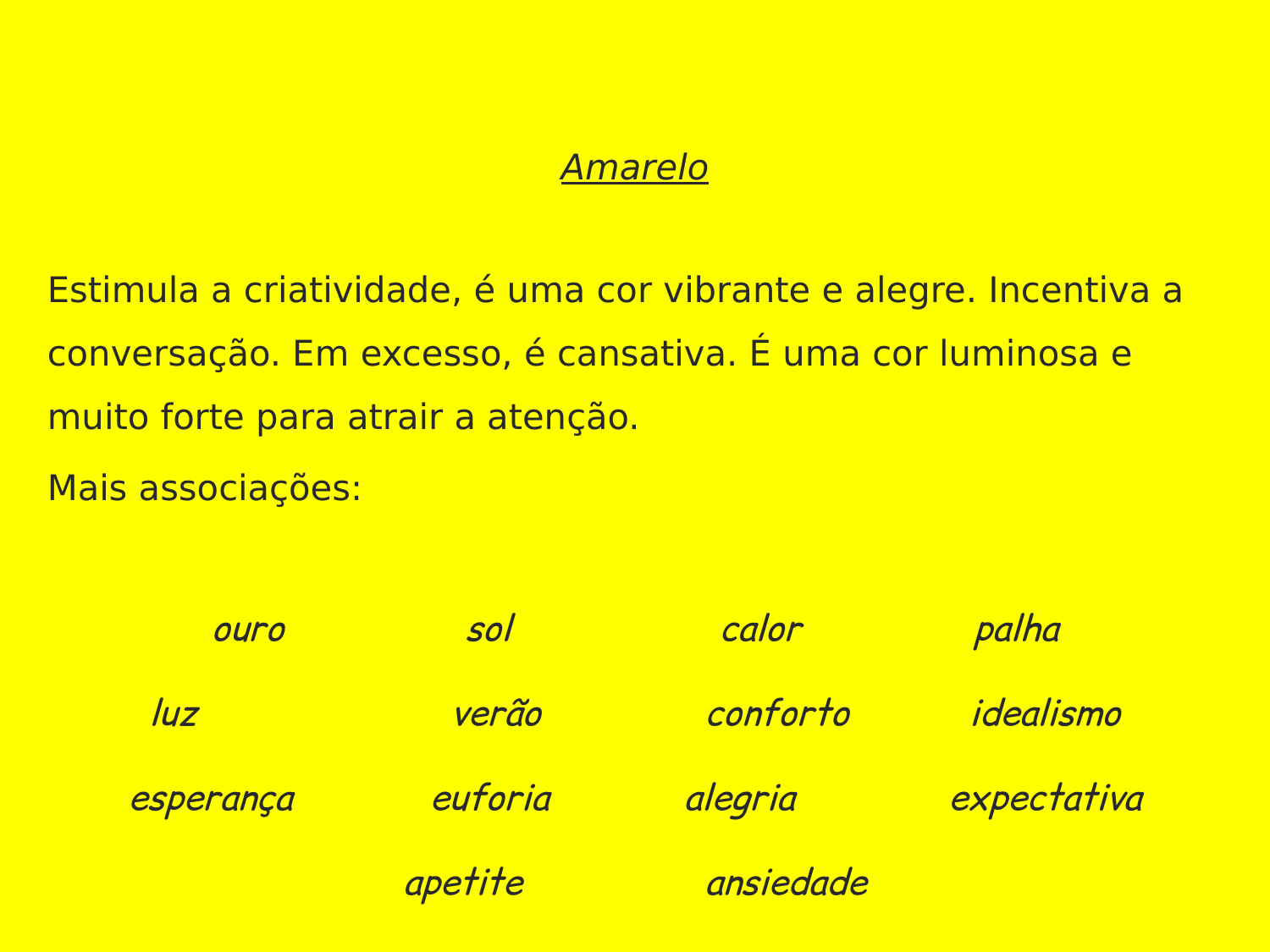

Amarelo

Estimula a criatividade, é uma cor vibrante e alegre. Incentiva a conversação. Em excesso, é cansativa. É uma cor luminosa e muito forte para atrair a atenção.
Mais associações:

ouro	  	sol 		calor 		palha
luz 		verão 		conforto	 idealismo
esperança 	euforia 	alegria		 expectativa
apetite		ansiedade